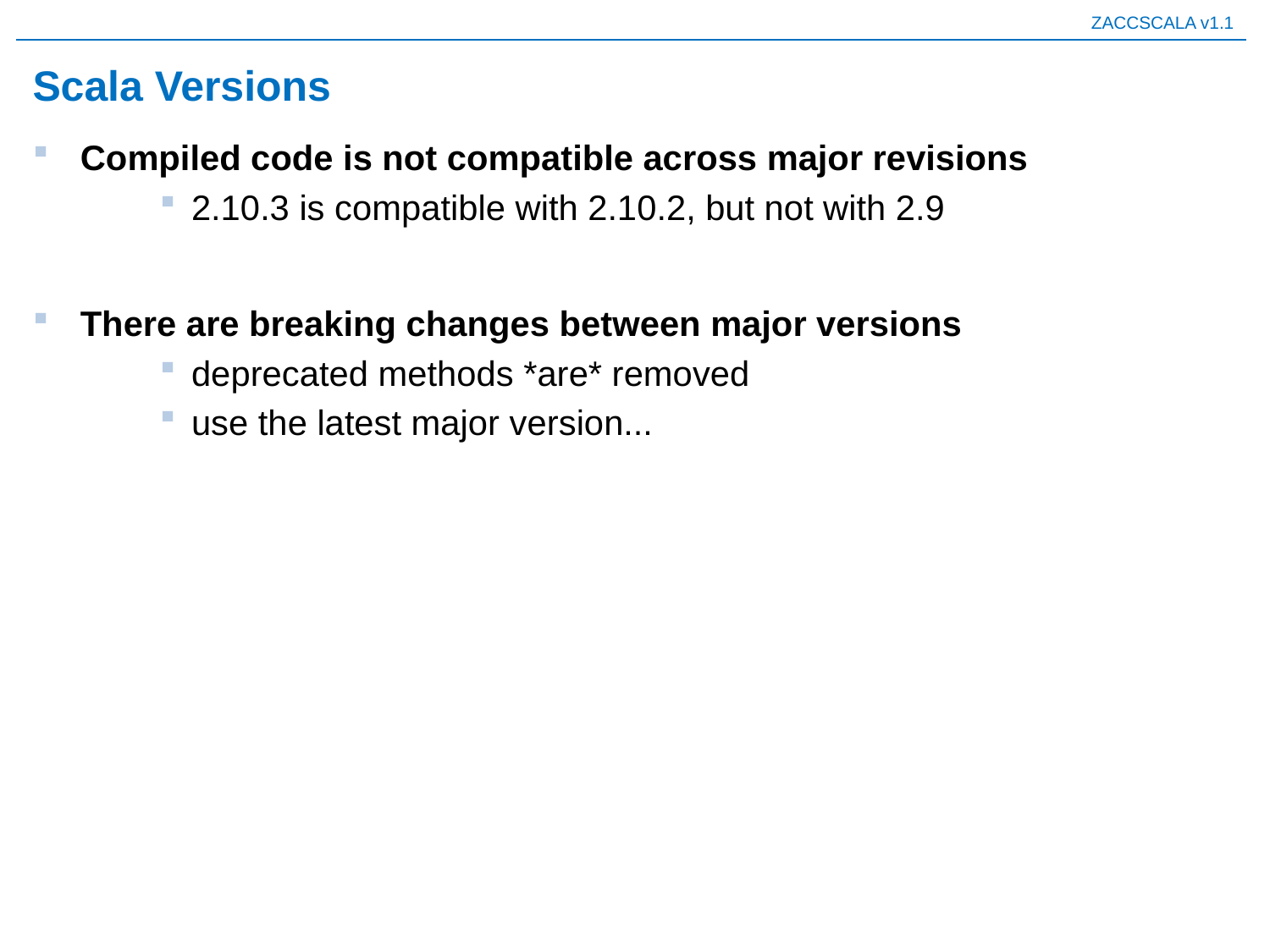

# Scala Versions
Compiled code is not compatible across major revisions
2.10.3 is compatible with 2.10.2, but not with 2.9

There are breaking changes between major versions
deprecated methods *are* removed
use the latest major version...